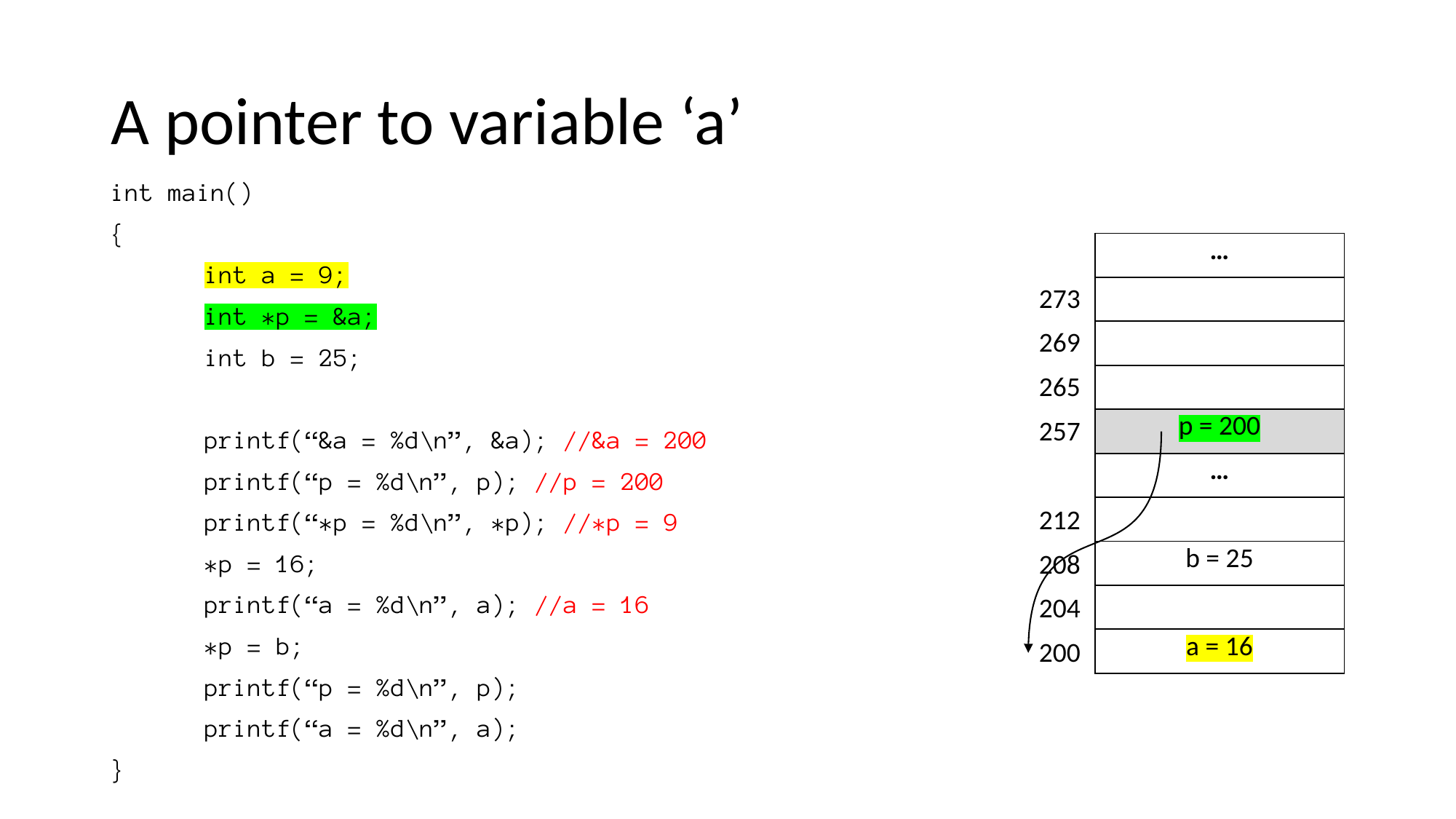

# A pointer to variable ‘a’
int main()
{
	int a = 9;
	int *p = &a;
	int b = 25;

	printf(“&a = %d\n”, &a); //&a = 200
	printf(“p = %d\n”, p); //p = 200
	printf(“*p = %d\n”, *p); //*p = 9
	*p = 16;
	printf(“a = %d\n”, a); //a = 16
	*p = b;
	printf(“p = %d\n”, p);
	printf(“a = %d\n”, a);
}

273
269
265
257
212
208
204
200
| … |
| --- |
|  |
|  |
|  |
| p = 200 |
| … |
|  |
| b = 25 |
|  |
| a = 16 |